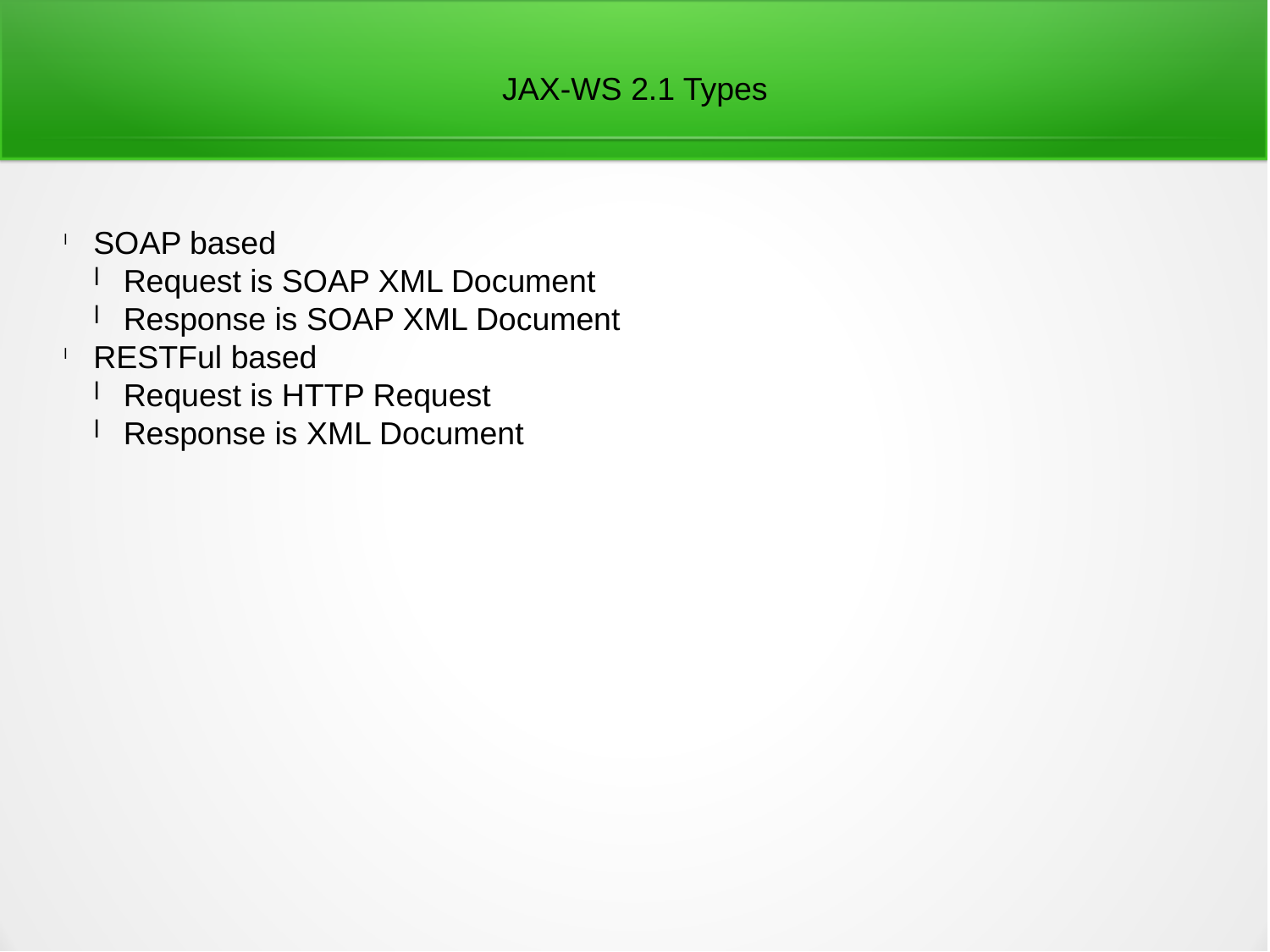

JAX-WS 2.1 Types
SOAP based
Request is SOAP XML Document
Response is SOAP XML Document
RESTFul based
Request is HTTP Request
Response is XML Document